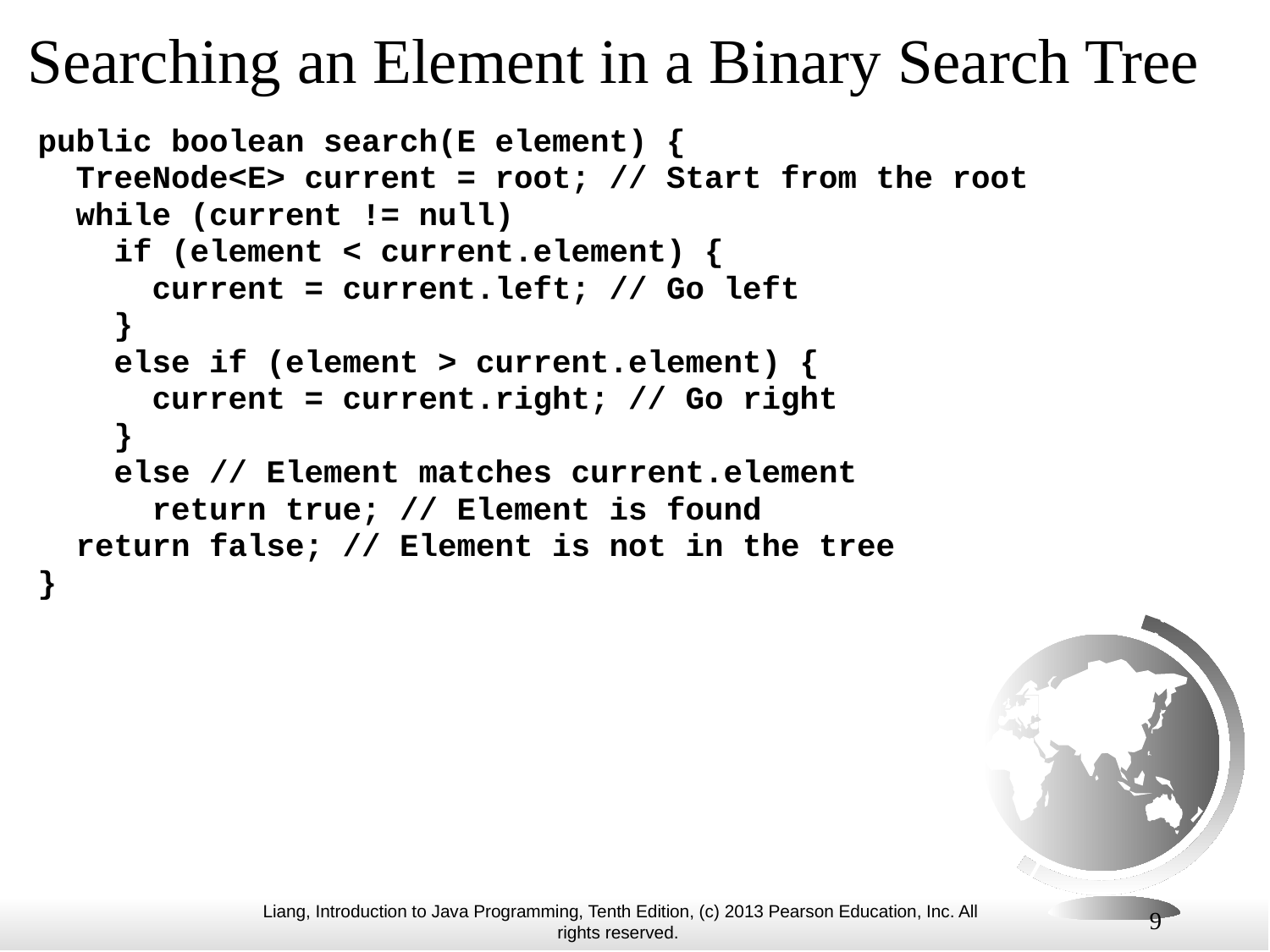

# Searching an Element in a Binary Search Tree
public boolean search(E element) {
  TreeNode<E> current = root; // Start from the root
  while (current != null)
    if (element < current.element) {
      current = current.left; // Go left
    }
    else if (element > current.element) {
      current = current.right; // Go right
    }
    else // Element matches current.element
      return true; // Element is found
  return false; // Element is not in the tree
}

9